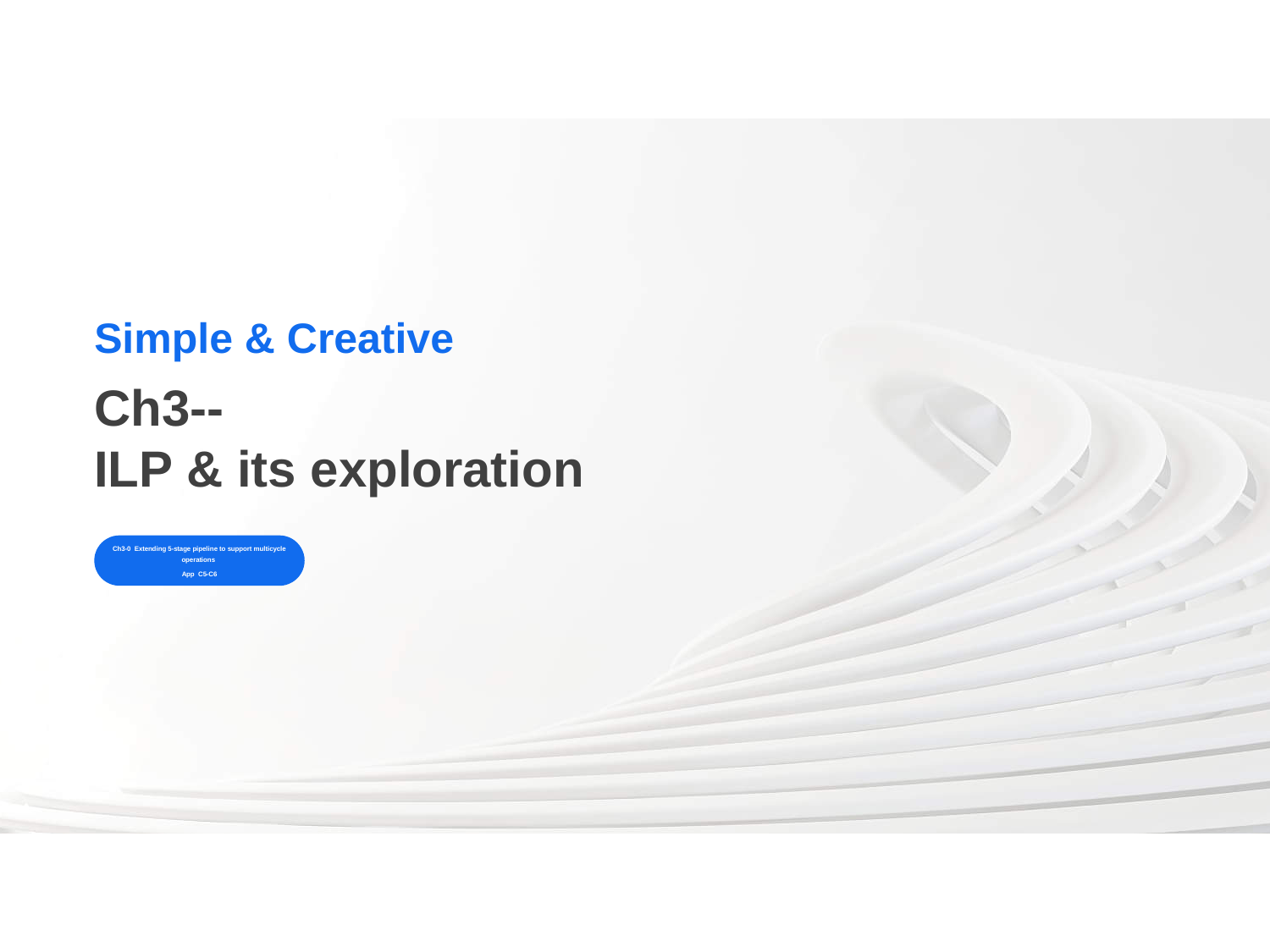

Simple & Creative
Ch3--
ILP & its exploration
Ch3-0  Extending 5-stage pipeline to support multicycle operations
App  C5-C6